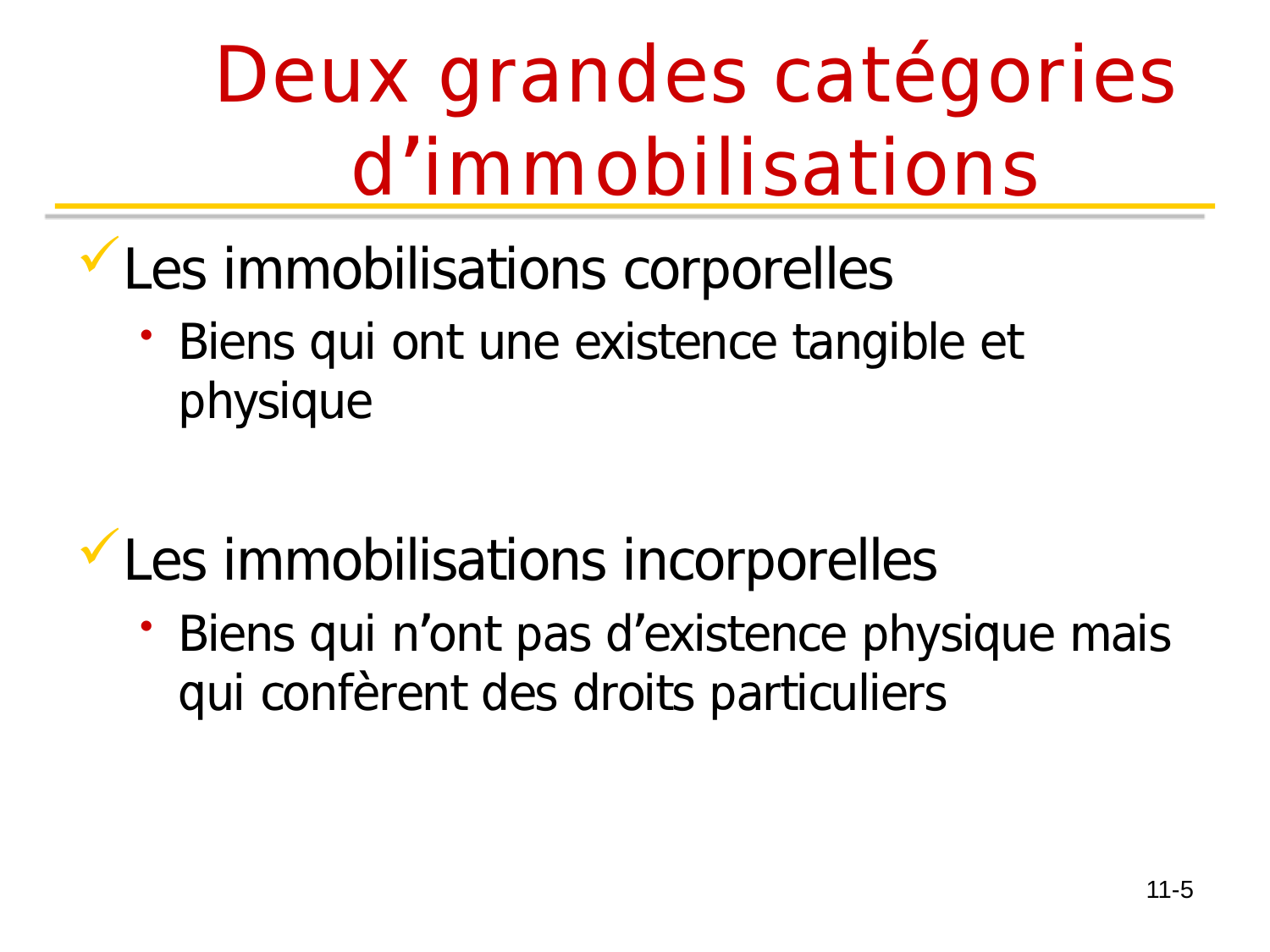

# Deux grandes catégories d’immobilisations

Les immobilisations corporelles
Biens qui ont une existence tangible et physique

Les immobilisations incorporelles
Biens qui n’ont pas d’existence physique mais qui confèrent des droits particuliers
11-5